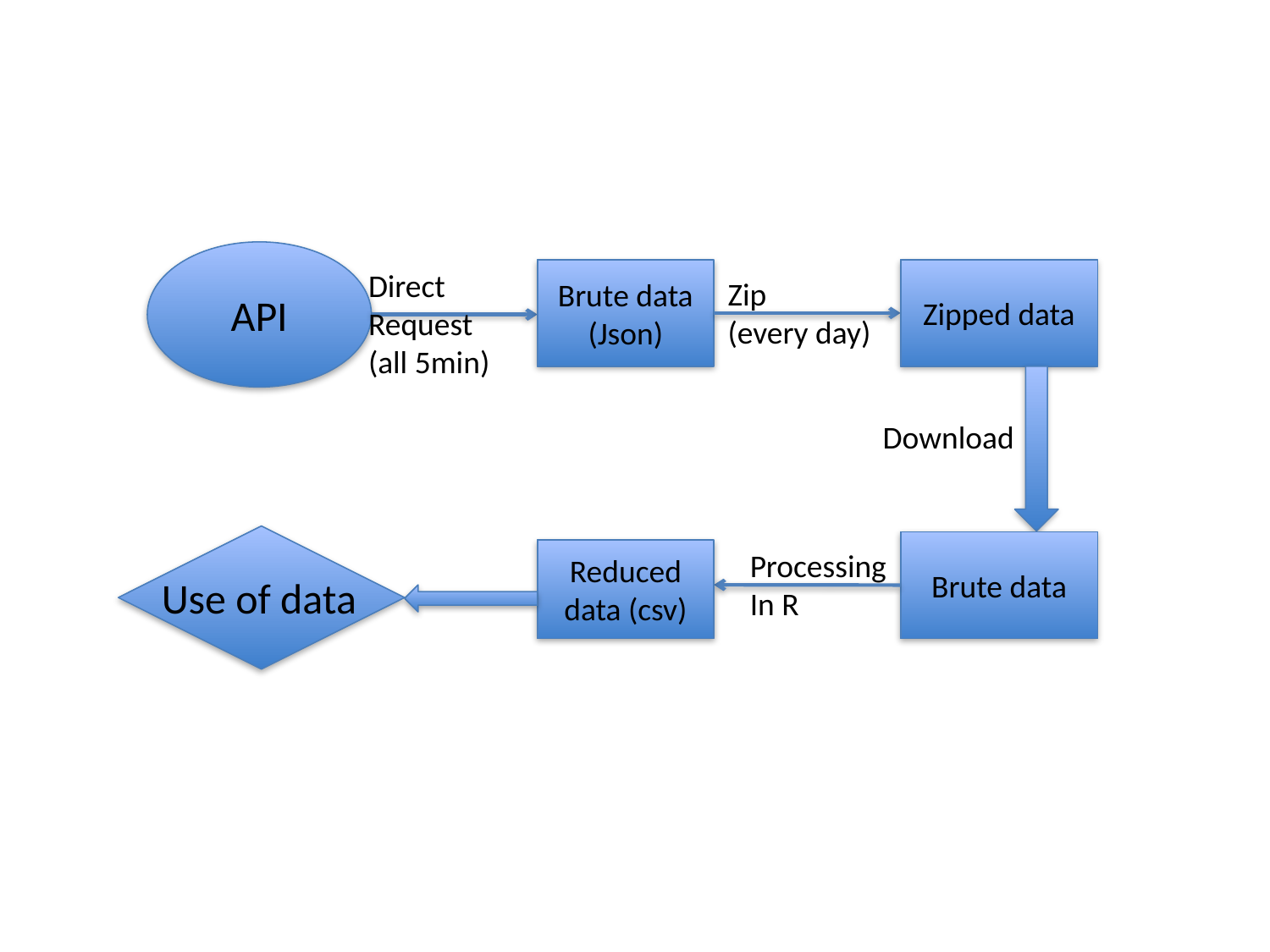

API
Direct
Request
(all 5min)
Brute data
(Json)
Zipped data
Zip
(every day)

Download

Brute data
Reduced data (csv)
Processing
In R
Use of data